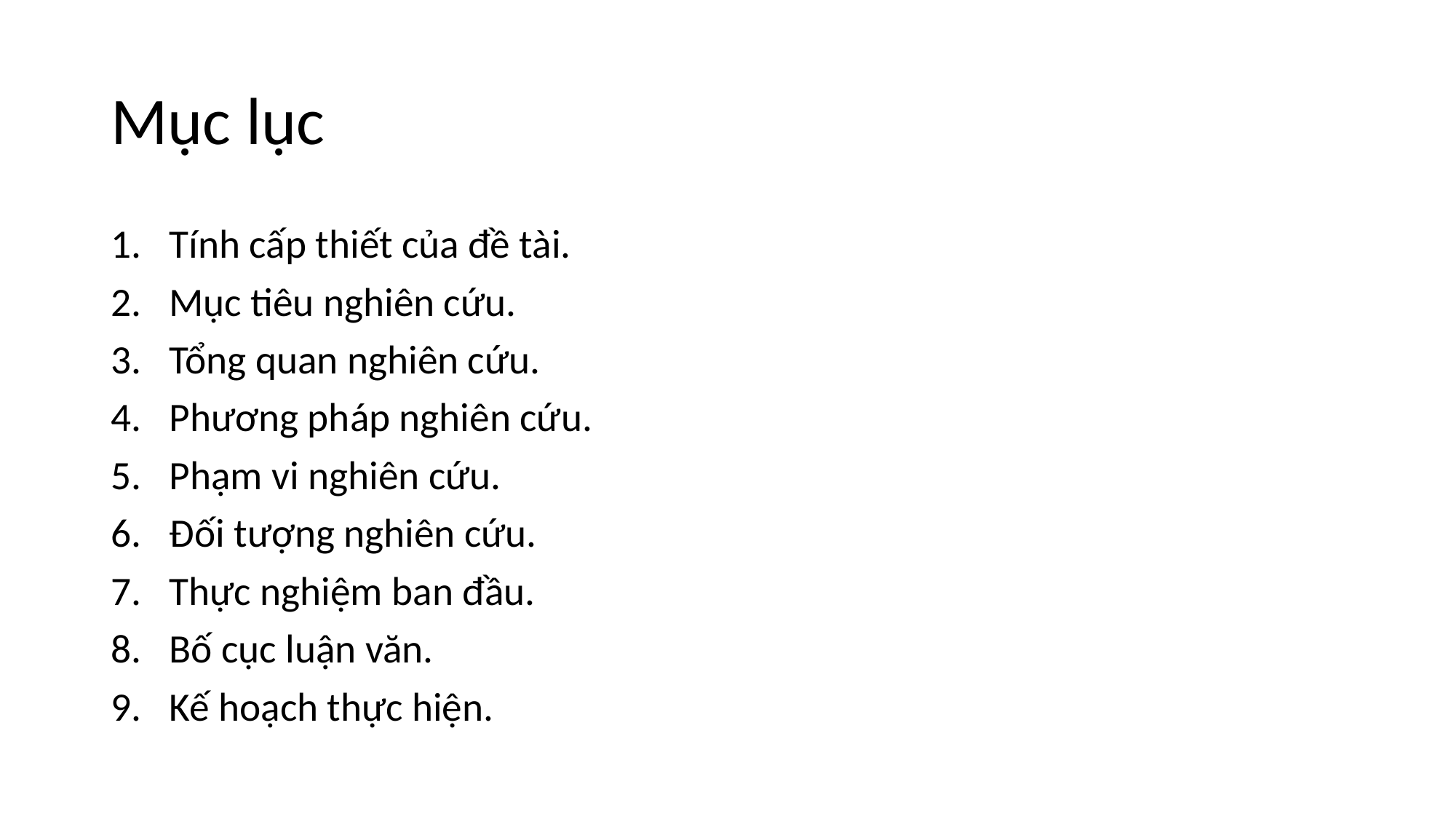

# Mục lục
Tính cấp thiết của đề tài.
Mục tiêu nghiên cứu.
Tổng quan nghiên cứu.
Phương pháp nghiên cứu.
Phạm vi nghiên cứu.
Đối tượng nghiên cứu.
Thực nghiệm ban đầu.
Bố cục luận văn.
Kế hoạch thực hiện.